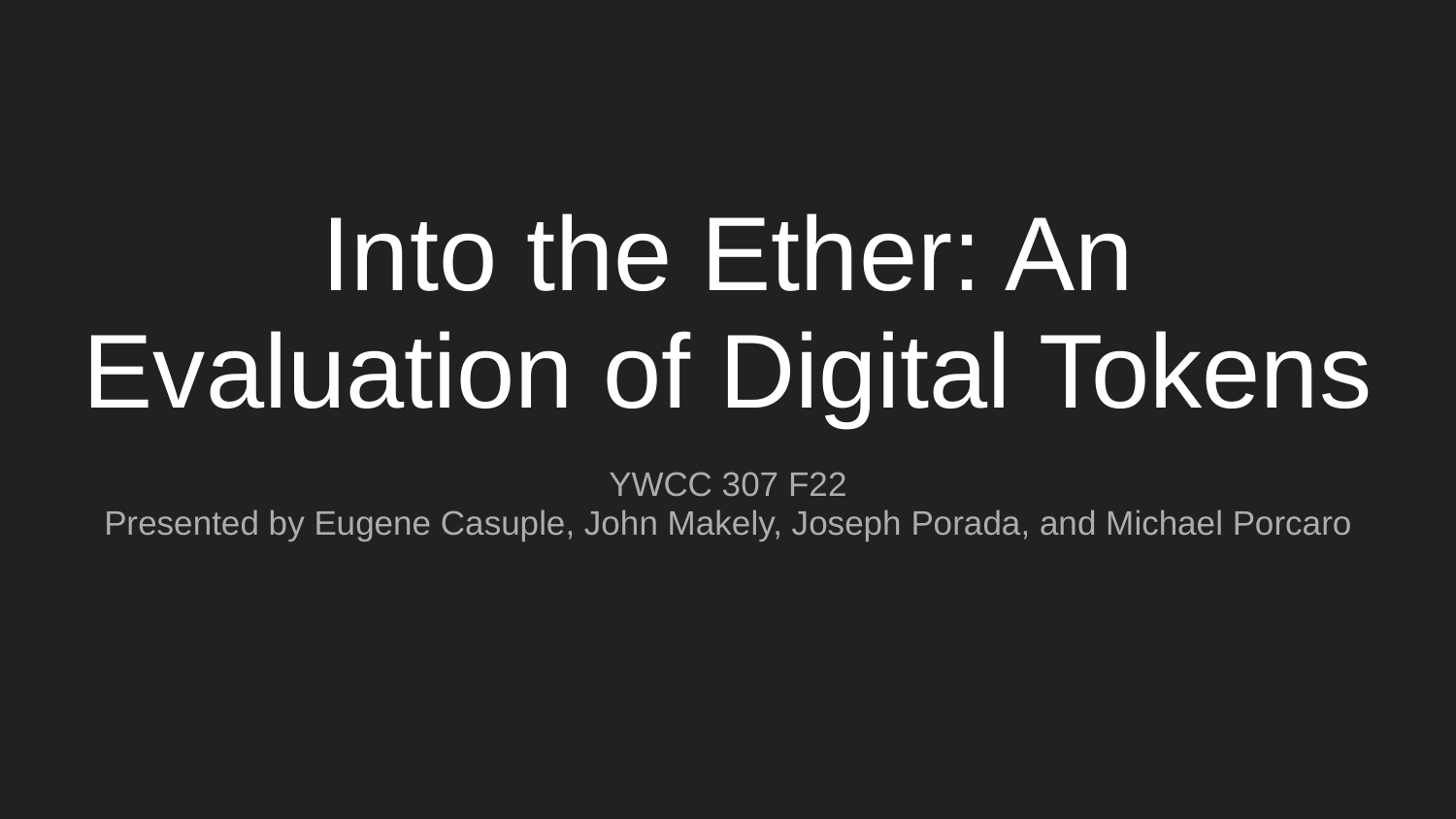

# Into the Ether: An Evaluation of Digital Tokens
YWCC 307 F22
Presented by Eugene Casuple, John Makely, Joseph Porada, and Michael Porcaro